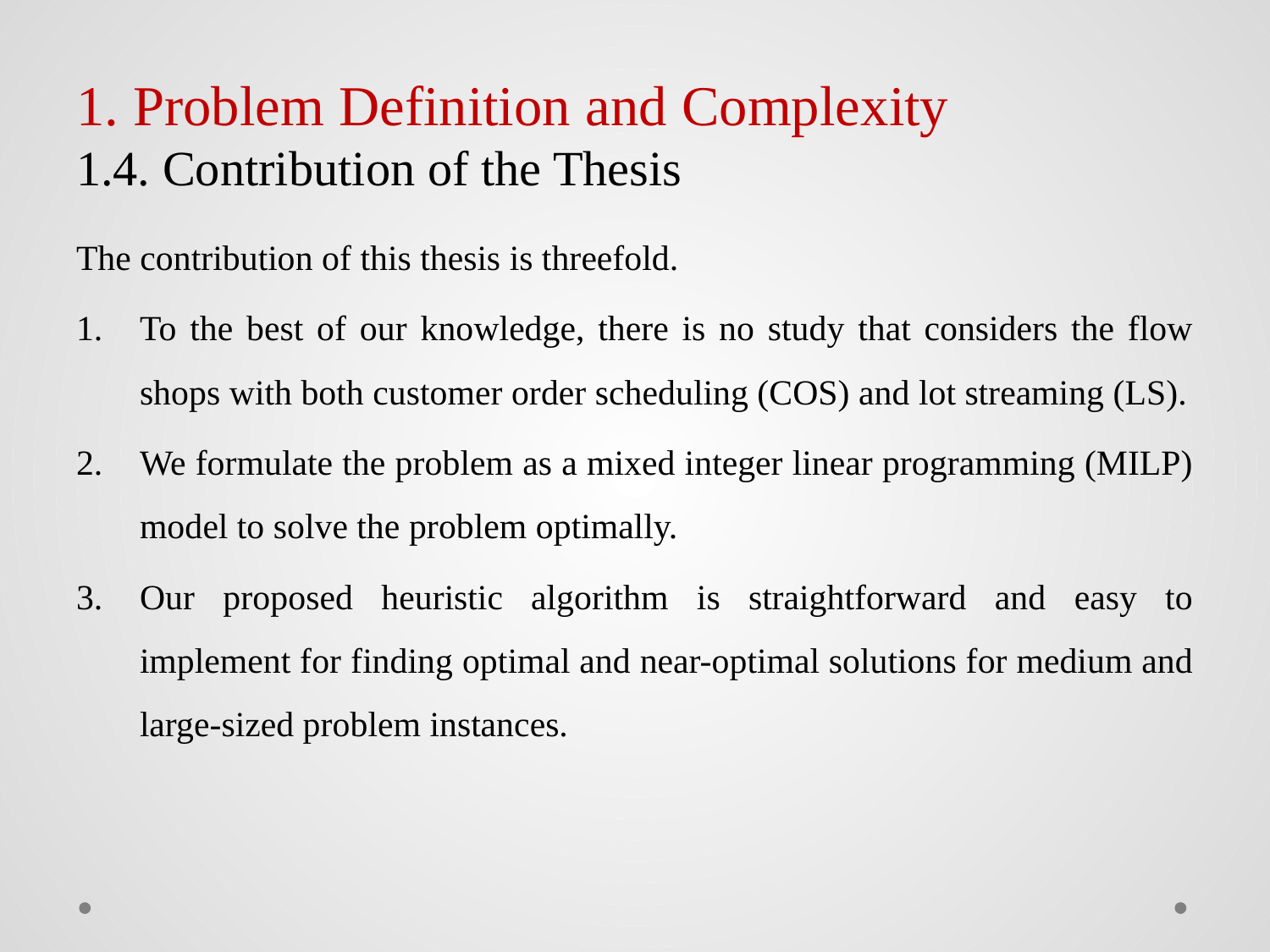

# 1. Problem Definition and Complexity 1.4. Contribution of the Thesis
The contribution of this thesis is threefold.
To the best of our knowledge, there is no study that considers the flow shops with both customer order scheduling (COS) and lot streaming (LS).
We formulate the problem as a mixed integer linear programming (MILP) model to solve the problem optimally.
Our proposed heuristic algorithm is straightforward and easy to implement for finding optimal and near-optimal solutions for medium and large-sized problem instances.